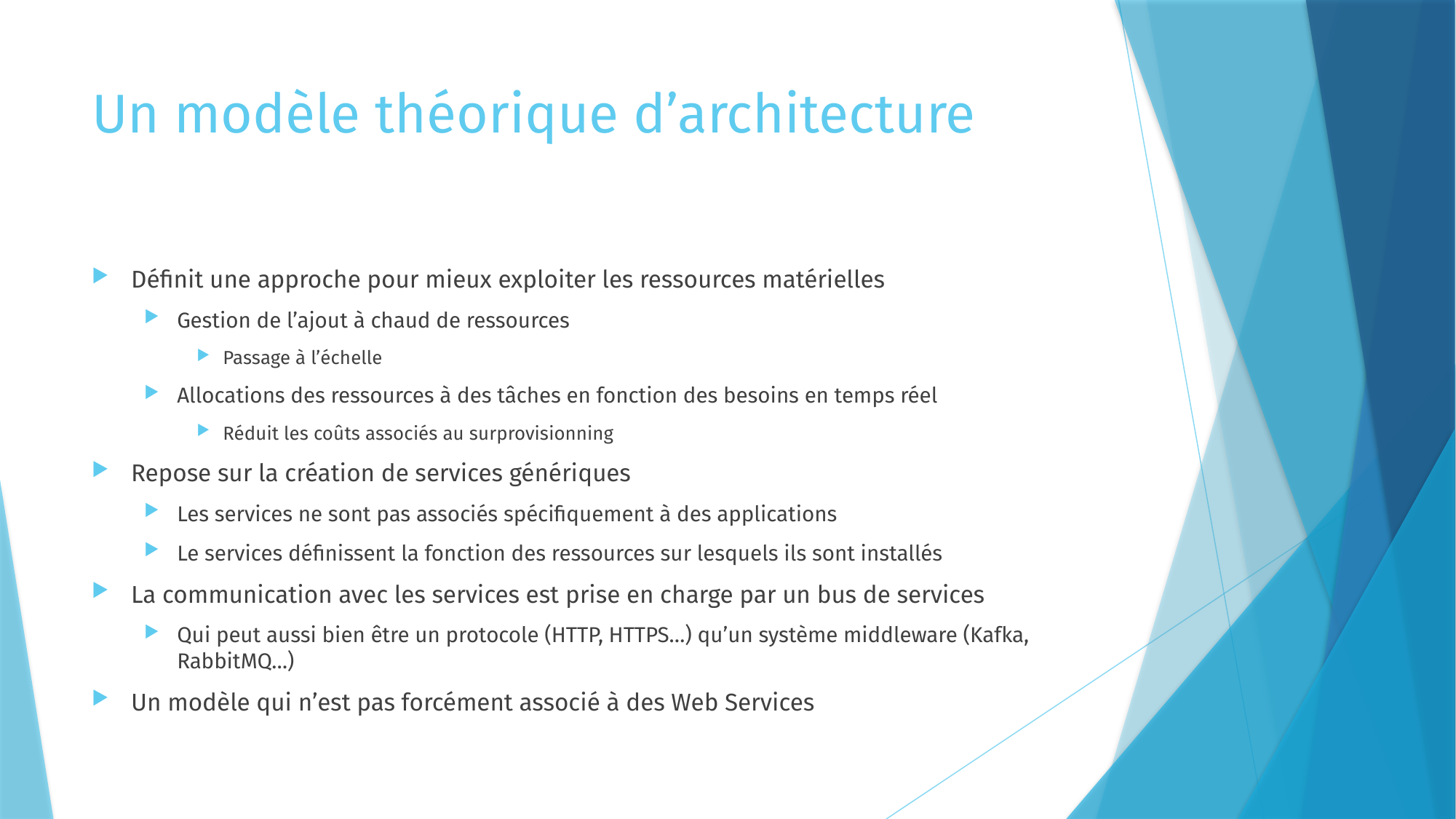

# Un modèle théorique d’architecture
Définit une approche pour mieux exploiter les ressources matérielles
Gestion de l’ajout à chaud de ressources
Passage à l’échelle
Allocations des ressources à des tâches en fonction des besoins en temps réel
Réduit les coûts associés au surprovisionning
Repose sur la création de services génériques
Les services ne sont pas associés spécifiquement à des applications
Le services définissent la fonction des ressources sur lesquels ils sont installés
La communication avec les services est prise en charge par un bus de services
Qui peut aussi bien être un protocole (HTTP, HTTPS…) qu’un système middleware (Kafka, RabbitMQ…)
Un modèle qui n’est pas forcément associé à des Web Services